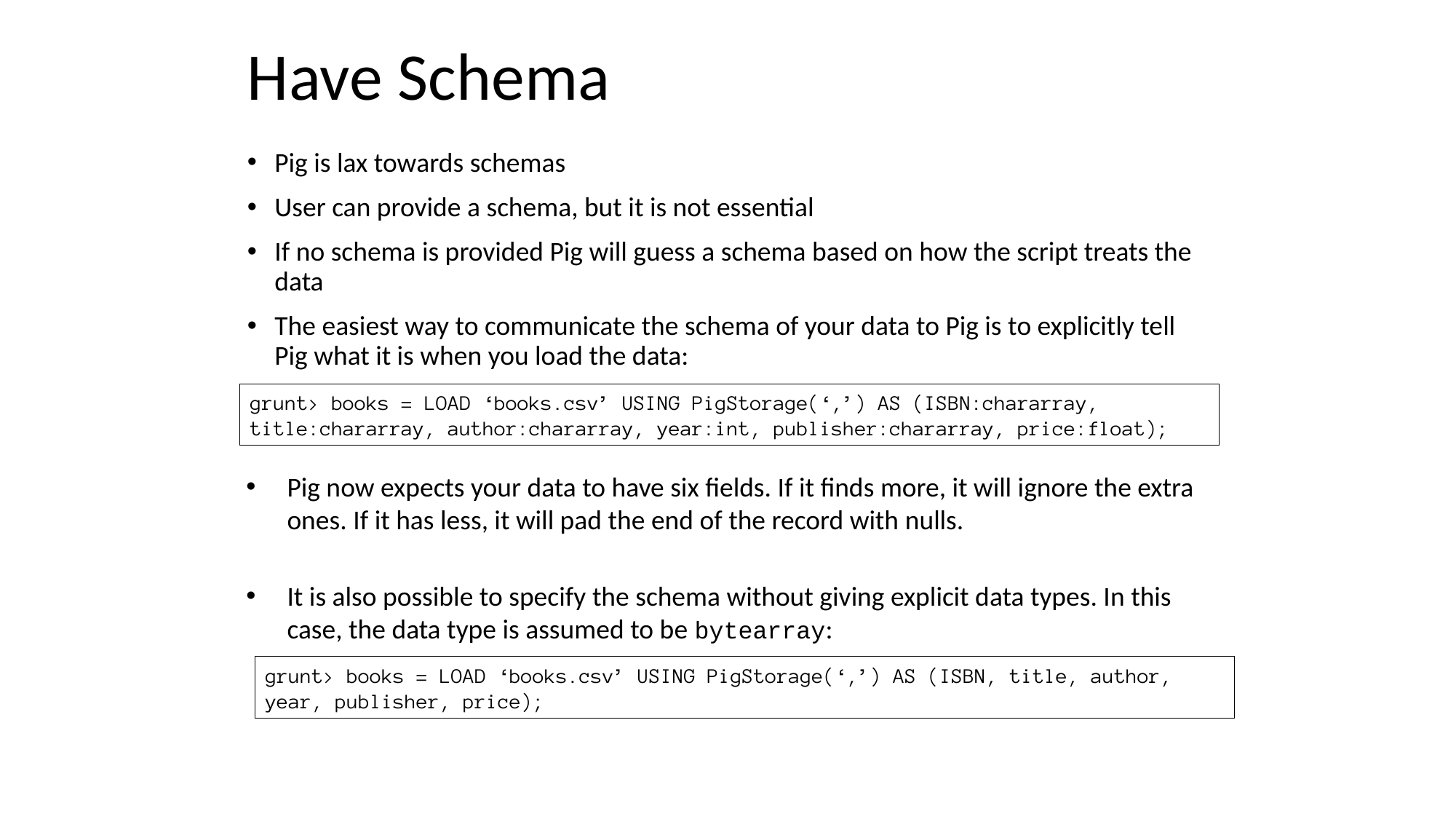

# Have Schema
Pig is lax towards schemas
User can provide a schema, but it is not essential
If no schema is provided Pig will guess a schema based on how the script treats the data
The easiest way to communicate the schema of your data to Pig is to explicitly tell Pig what it is when you load the data:
grunt> books = LOAD ‘books.csv’ USING PigStorage(‘,’) AS (ISBN:chararray, title:chararray, author:chararray, year:int, publisher:chararray, price:float);
Pig now expects your data to have six fields. If it finds more, it will ignore the extra ones. If it has less, it will pad the end of the record with nulls.

It is also possible to specify the schema without giving explicit data types. In this case, the data type is assumed to be bytearray:
grunt> books = LOAD ‘books.csv’ USING PigStorage(‘,’) AS (ISBN, title, author, year, publisher, price);